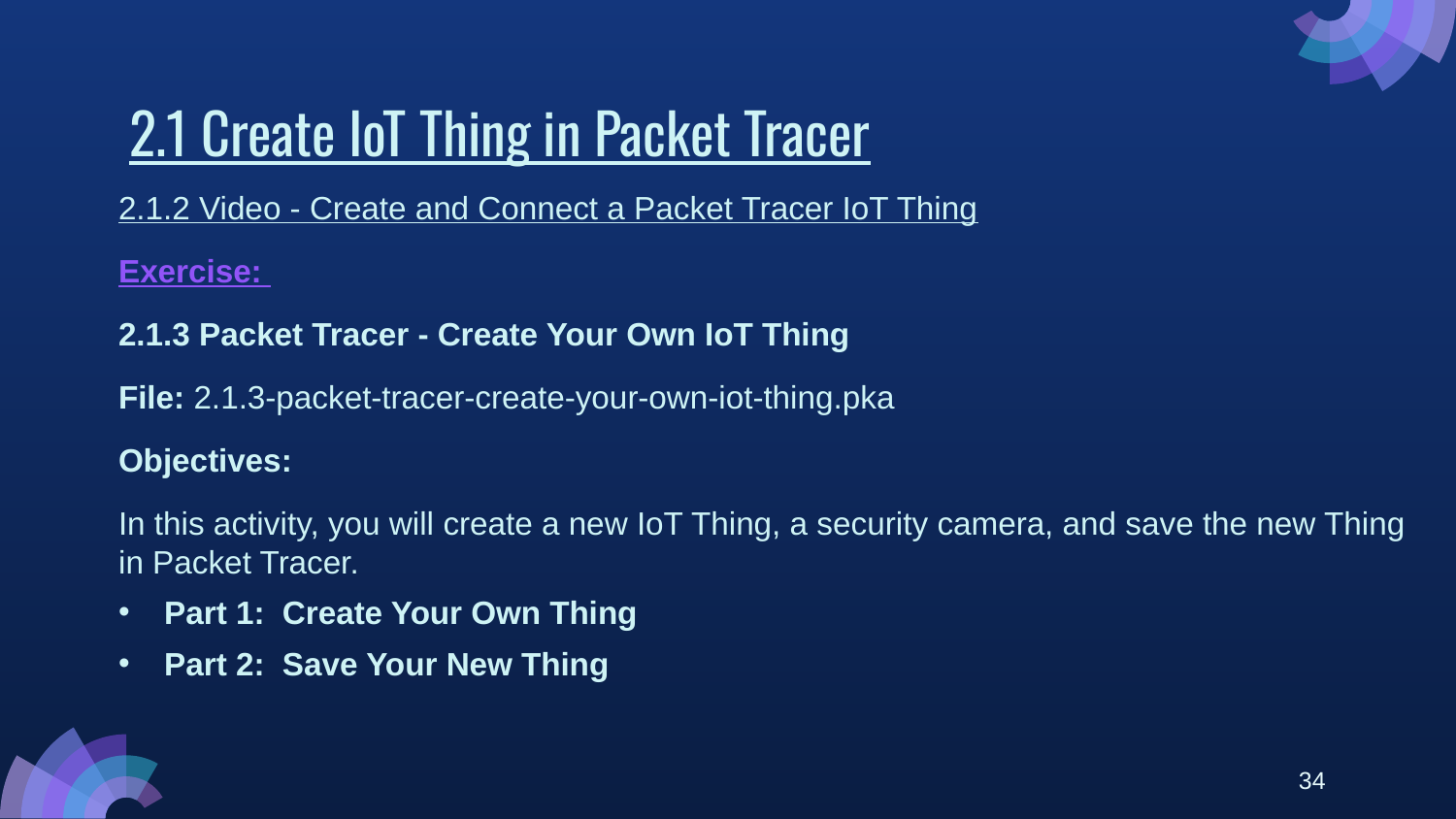

# 2.1 Create IoT Thing in Packet Tracer
2.1.2 Video - Create and Connect a Packet Tracer IoT Thing
Exercise:
2.1.3 Packet Tracer - Create Your Own IoT Thing
File: 2.1.3-packet-tracer-create-your-own-iot-thing.pka
Objectives:
In this activity, you will create a new IoT Thing, a security camera, and save the new Thing in Packet Tracer.
Part 1:  Create Your Own Thing
Part 2:  Save Your New Thing
34